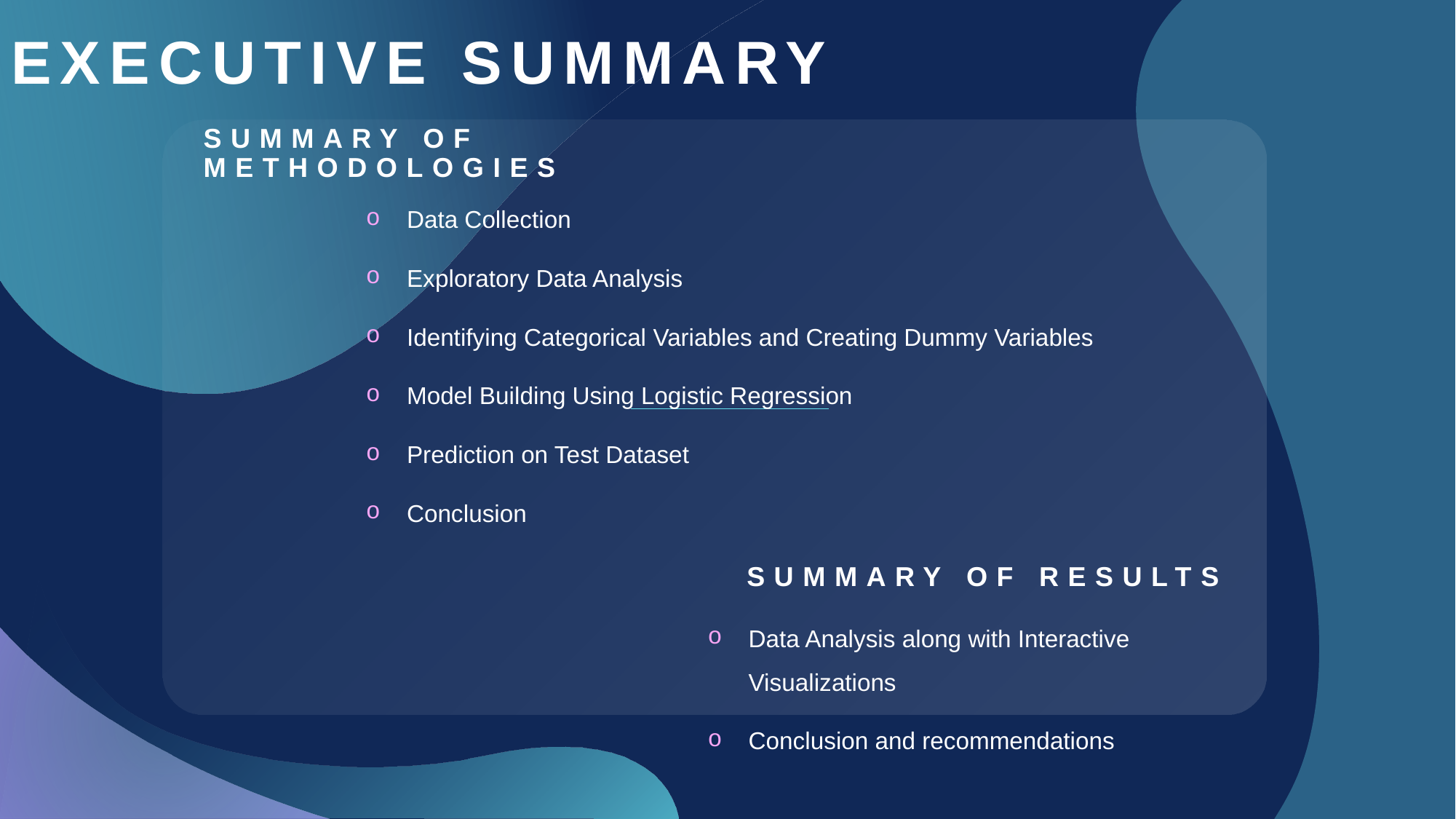

# Executive Summary
Summary of methodologies
Data Collection
Exploratory Data Analysis
Identifying Categorical Variables and Creating Dummy Variables
Model Building Using Logistic Regression
Prediction on Test Dataset
Conclusion
Summary of results
Data Analysis along with Interactive Visualizations
Conclusion and recommendations